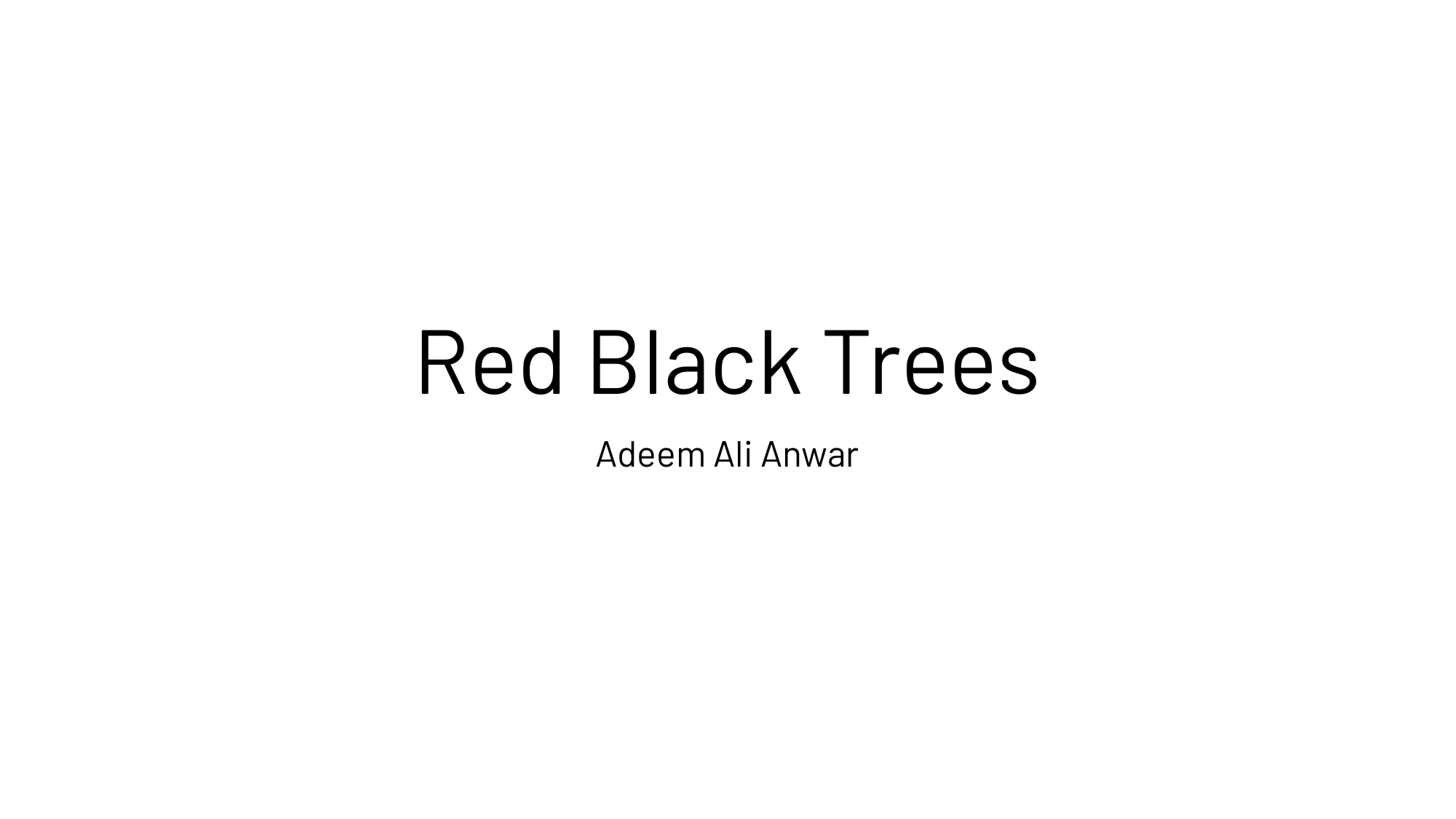

# Red Black Trees
Adeem Ali Anwar